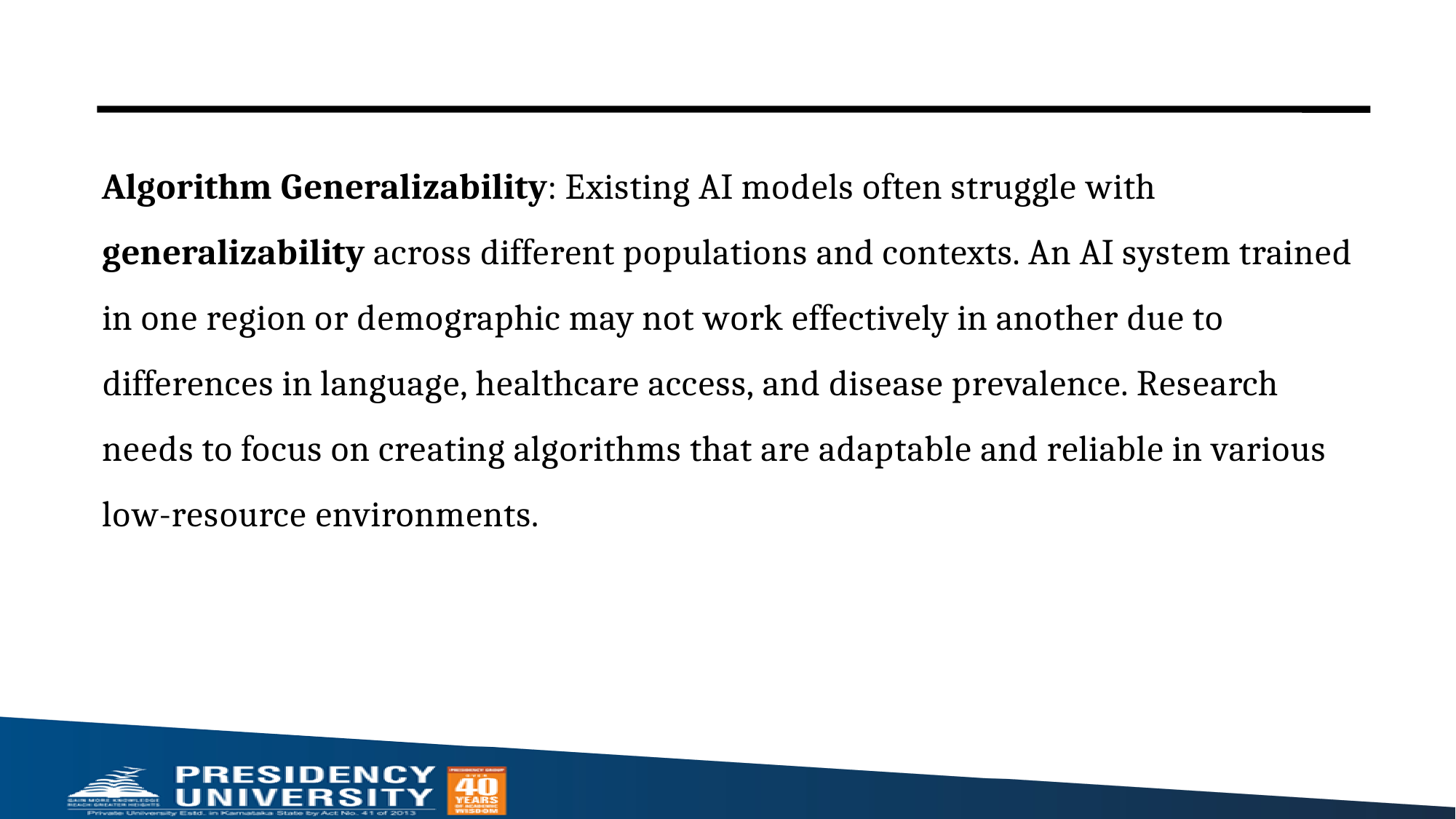

Algorithm Generalizability: Existing AI models often struggle with generalizability across different populations and contexts. An AI system trained in one region or demographic may not work effectively in another due to differences in language, healthcare access, and disease prevalence. Research needs to focus on creating algorithms that are adaptable and reliable in various low-resource environments.